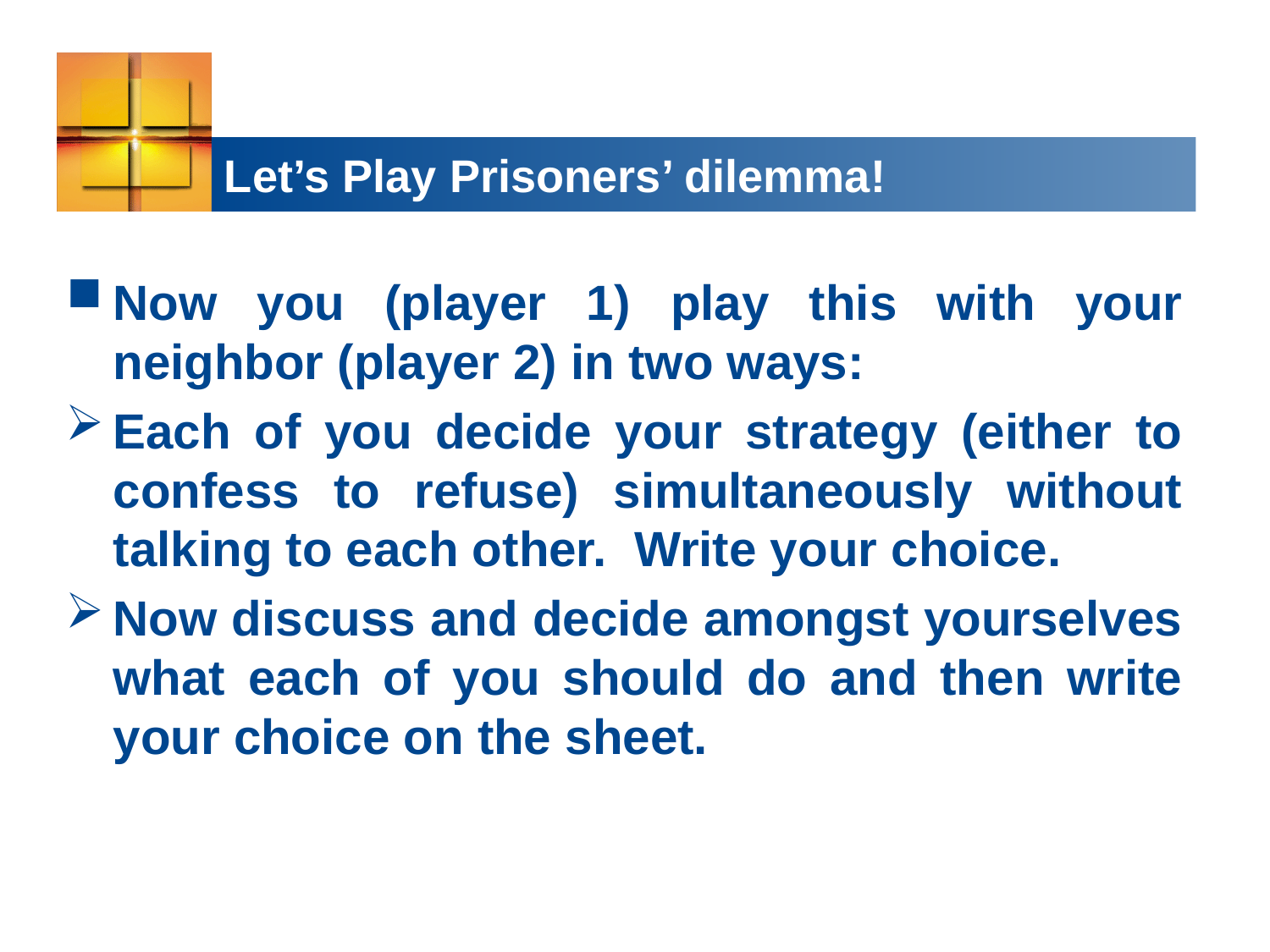

# Let’s Play Prisoners’ dilemma!
Now you (player 1) play this with your neighbor (player 2) in two ways:
Each of you decide your strategy (either to confess to refuse) simultaneously without talking to each other.  Write your choice.
Now discuss and decide amongst yourselves what each of you should do and then write your choice on the sheet.